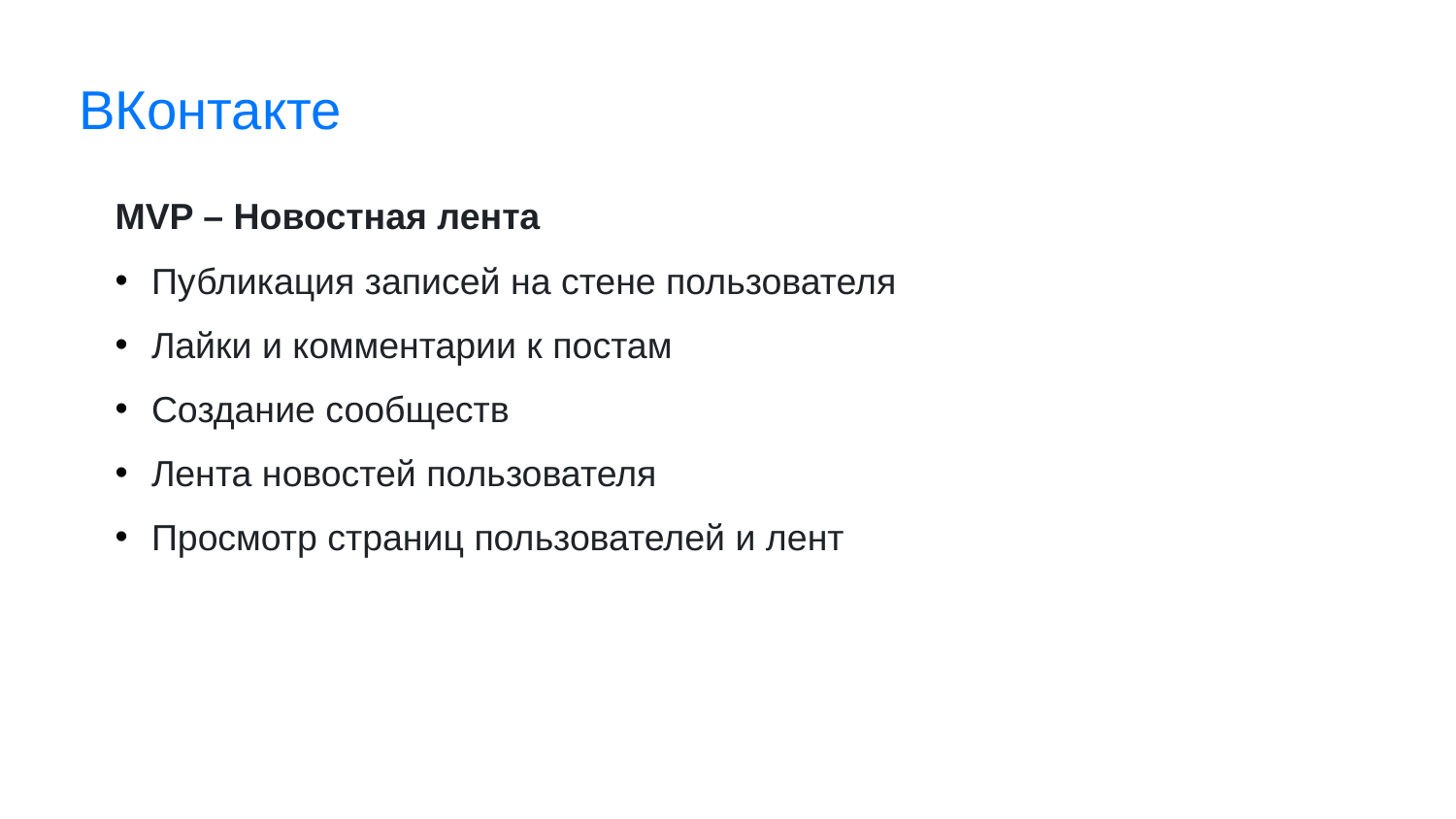

# ВКонтакте
MVP – Новостная лента
Публикация записей на стене пользователя
Лайки и комментарии к постам
Создание сообществ
Лента новостей пользователя
Просмотр страниц пользователей и лент